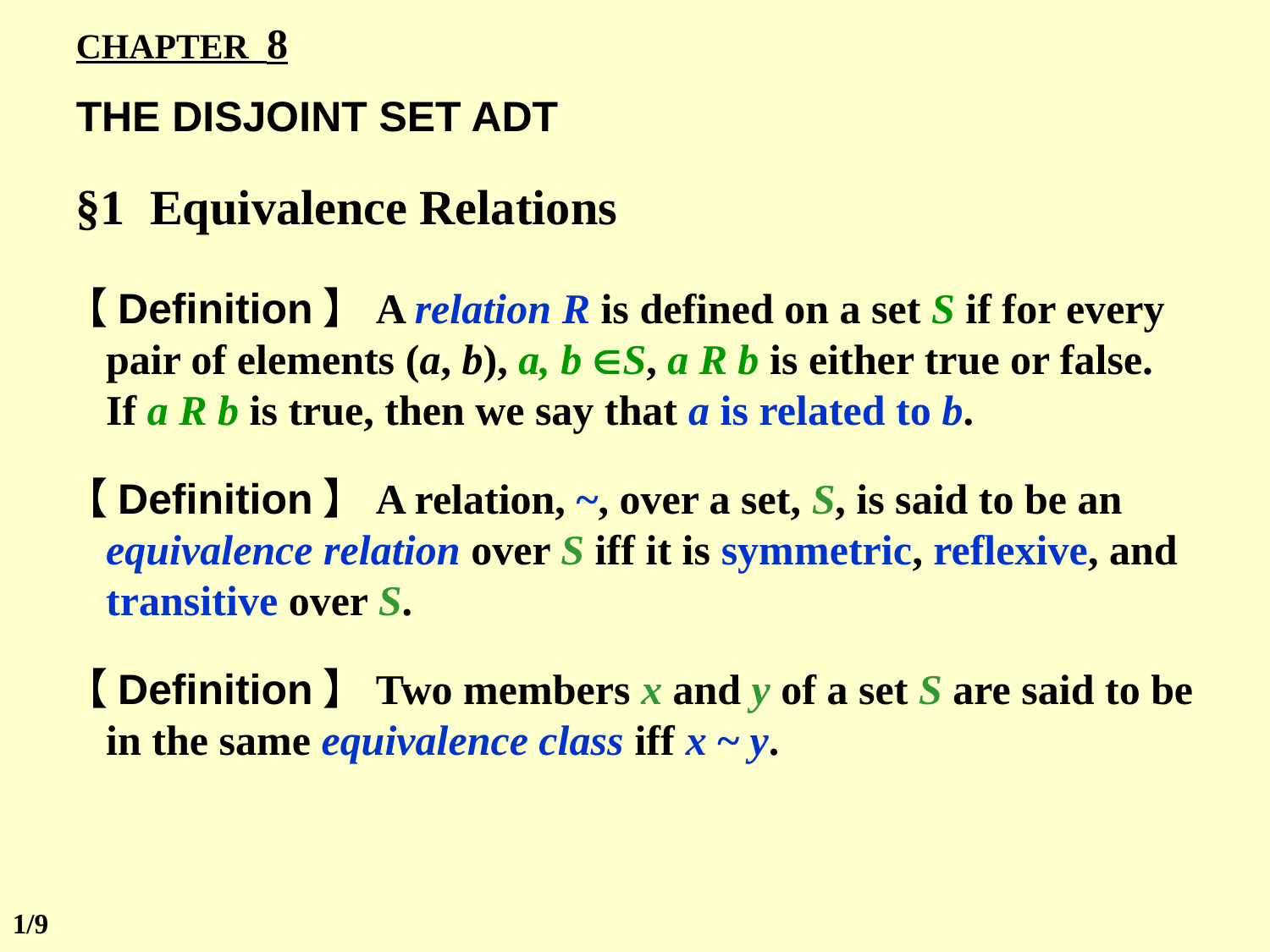

CHAPTER  8
THE DISJOINT SET ADT
§1  Equivalence Relations
【Definition】A relation R is defined on a set S if for every pair of elements (a, b), a, b ∈S, a R b is either true or false.  If a R b is true, then we say that a is related to b.
【Definition】A relation, ~, over a set, S, is said to be an equivalence relation over S iff it is symmetric, reflexive, and transitive over S.
【Definition】Two members x and y of a set S are said to be in the same equivalence class iff x ~ y.
1/9